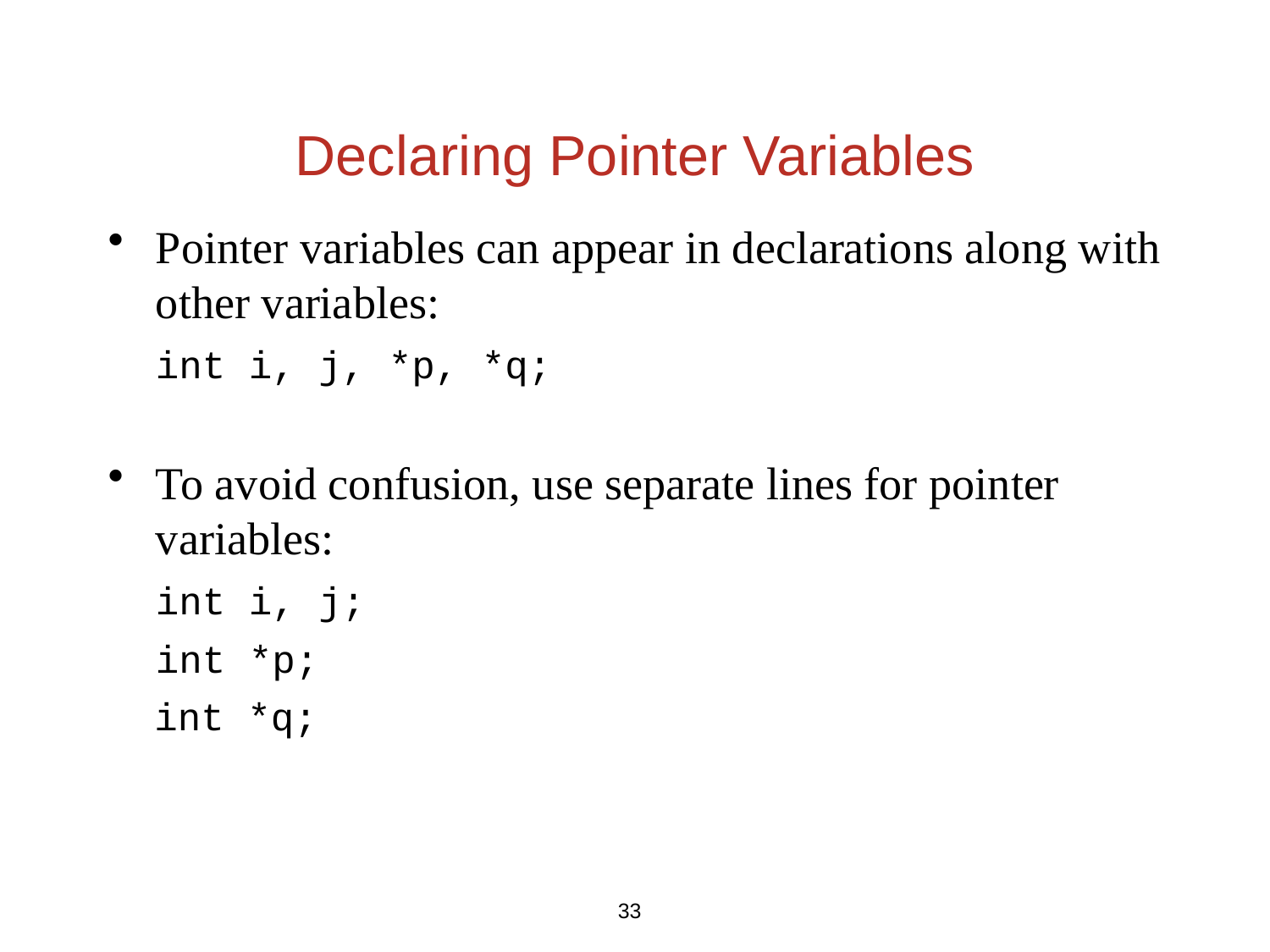

# Declaring Pointer Variables
Pointer variables can appear in declarations along with other variables:
	int i, j, *p, *q;

To avoid confusion, use separate lines for pointer variables:
	int i, j;
	int *p;
  int *q;

33